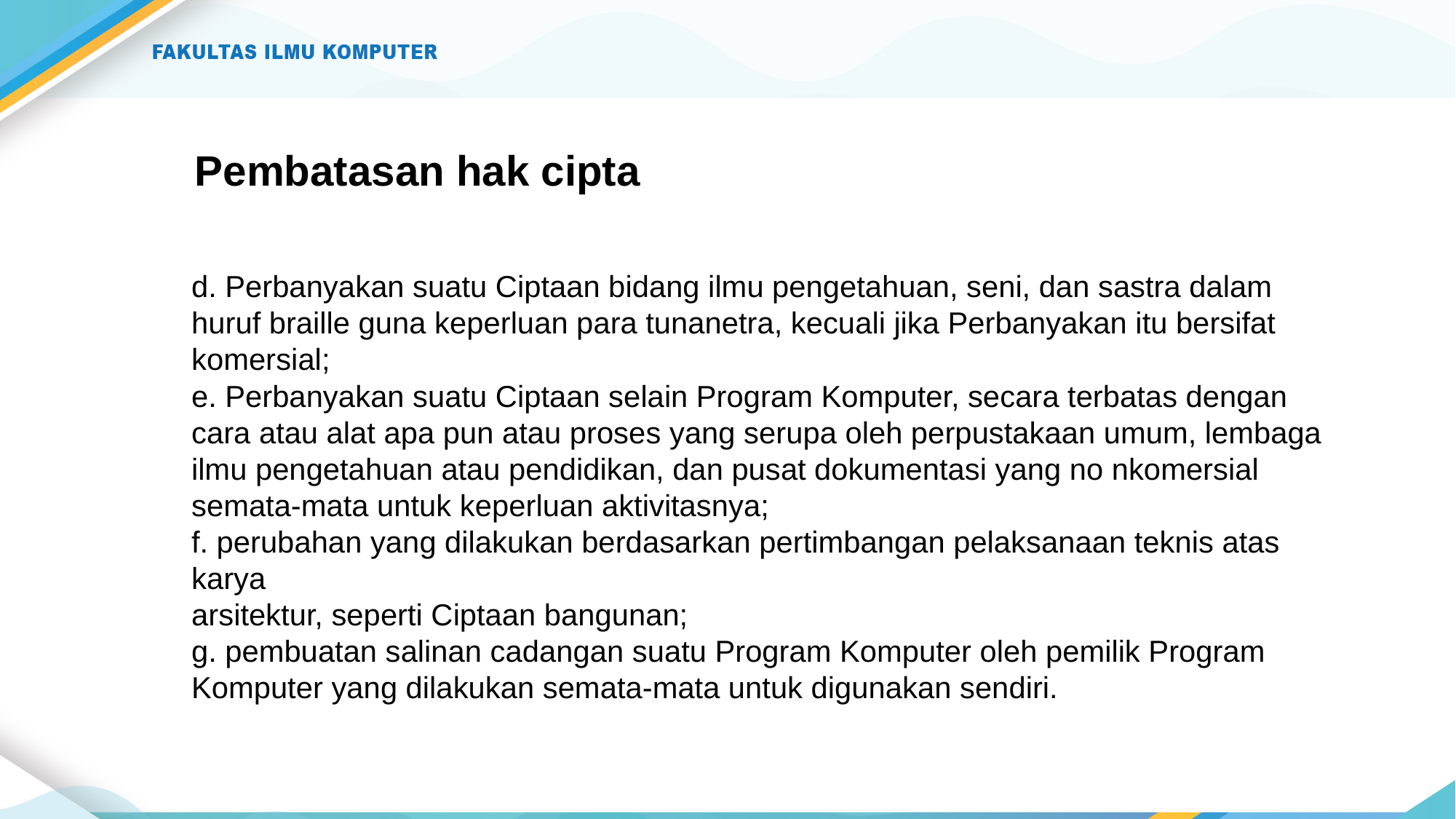

# Pembatasan hak cipta
d. Perbanyakan suatu Ciptaan bidang ilmu pengetahuan, seni, dan sastra dalam huruf braille guna keperluan para tunanetra, kecuali jika Perbanyakan itu bersifat komersial;
e. Perbanyakan suatu Ciptaan selain Program Komputer, secara terbatas dengan cara atau alat apa pun atau proses yang serupa oleh perpustakaan umum, lembaga ilmu pengetahuan atau pendidikan, dan pusat dokumentasi yang no nkomersial semata-mata untuk keperluan aktivitasnya;
f. perubahan yang dilakukan berdasarkan pertimbangan pelaksanaan teknis atas karya
arsitektur, seperti Ciptaan bangunan;
g. pembuatan salinan cadangan suatu Program Komputer oleh pemilik Program Komputer yang dilakukan semata-mata untuk digunakan sendiri.